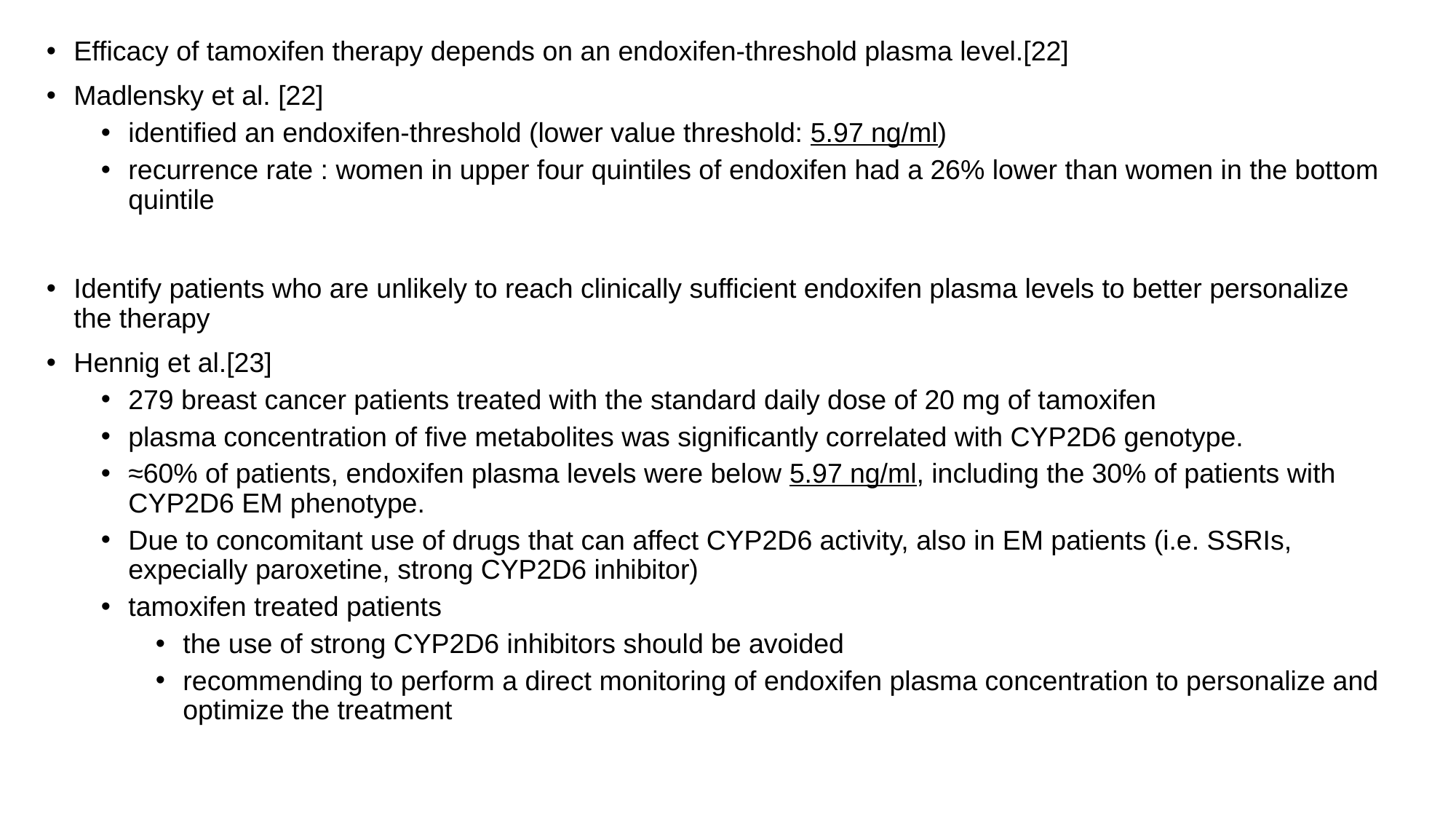

Efficacy of tamoxifen therapy depends on an endoxifen-threshold plasma level.[22]
Madlensky et al. [22]
identified an endoxifen-threshold (lower value threshold: 5.97 ng/ml)
recurrence rate : women in upper four quintiles of endoxifen had a 26% lower than women in the bottom quintile

Identify patients who are unlikely to reach clinically sufficient endoxifen plasma levels to better personalize the therapy
Hennig et al.[23]
279 breast cancer patients treated with the standard daily dose of 20 mg of tamoxifen
plasma concentration of five metabolites was significantly correlated with CYP2D6 genotype.
≈60% of patients, endoxifen plasma levels were below 5.97 ng/ml, including the 30% of patients with CYP2D6 EM phenotype.
Due to concomitant use of drugs that can affect CYP2D6 activity, also in EM patients (i.e. SSRIs, expecially paroxetine, strong CYP2D6 inhibitor)
tamoxifen treated patients
the use of strong CYP2D6 inhibitors should be avoided
recommending to perform a direct monitoring of endoxifen plasma concentration to personalize and optimize the treatment